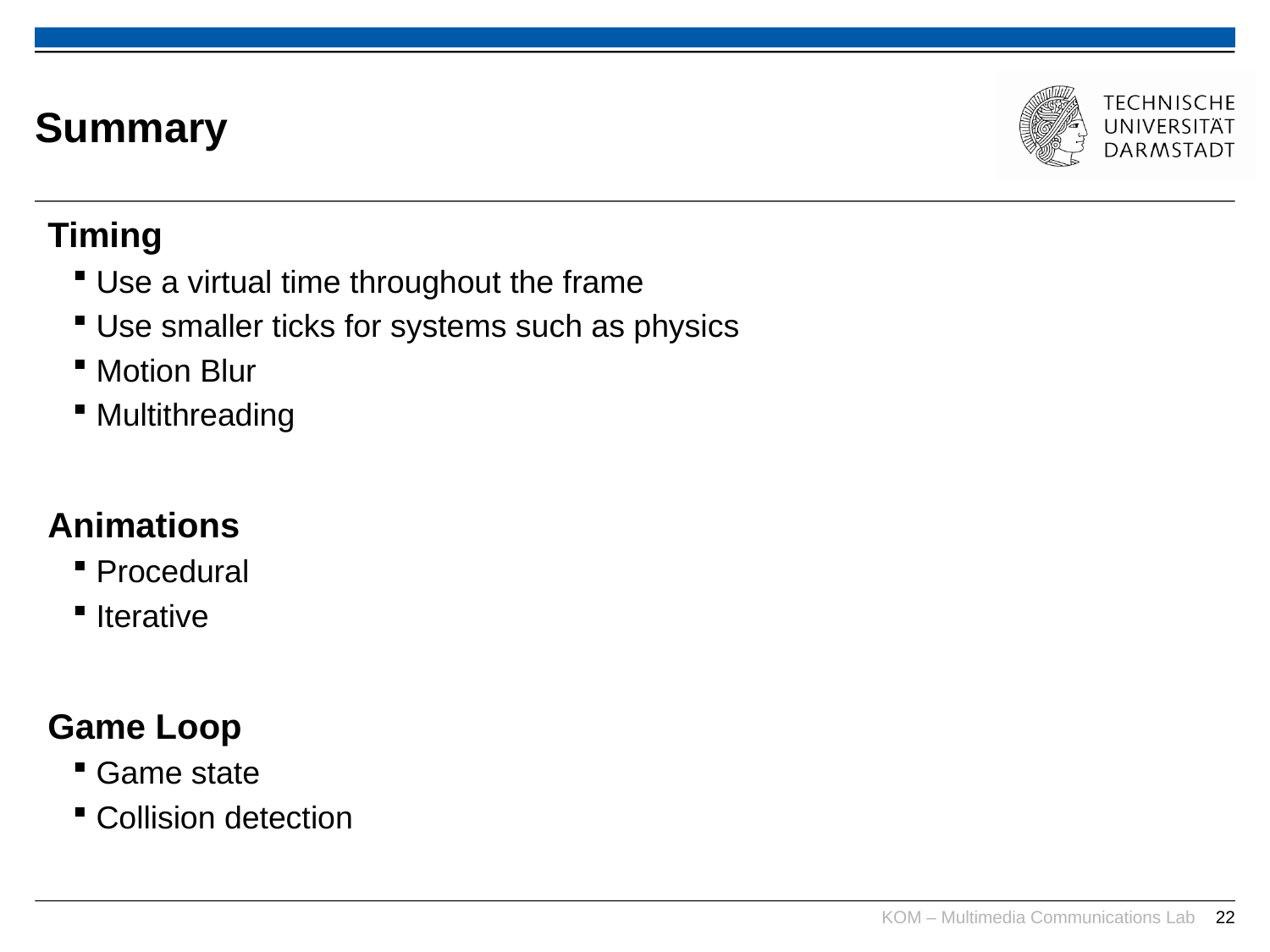

# Summary
Timing
Use a virtual time throughout the frame
Use smaller ticks for systems such as physics
Motion Blur
Multithreading

Animations
Procedural
Iterative

Game Loop
Game state
Collision detection